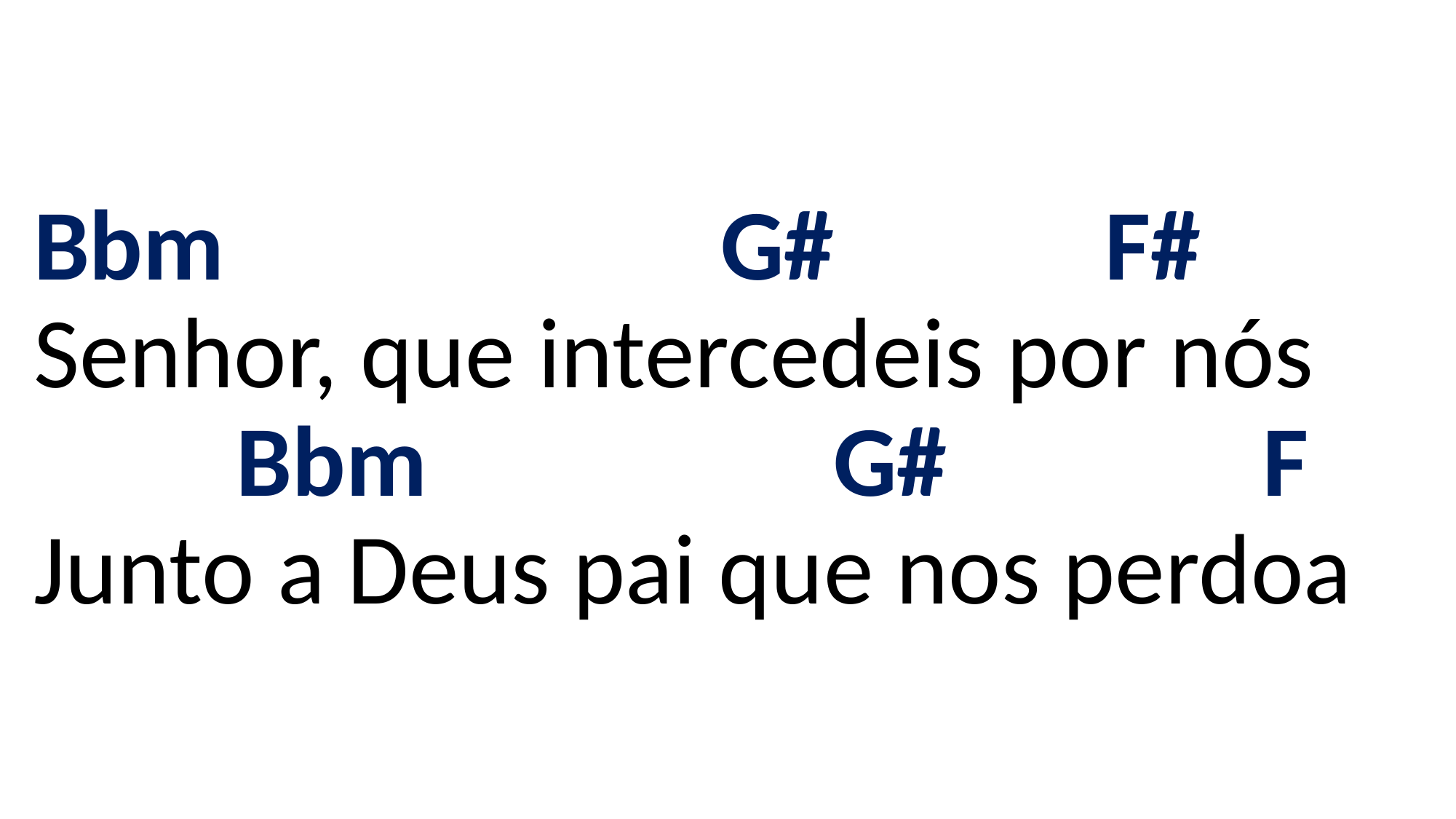

# Bbm                      G#            F# Senhor, que intercedeis por nós Bbm                  G#              F Junto a Deus pai que nos perdoa